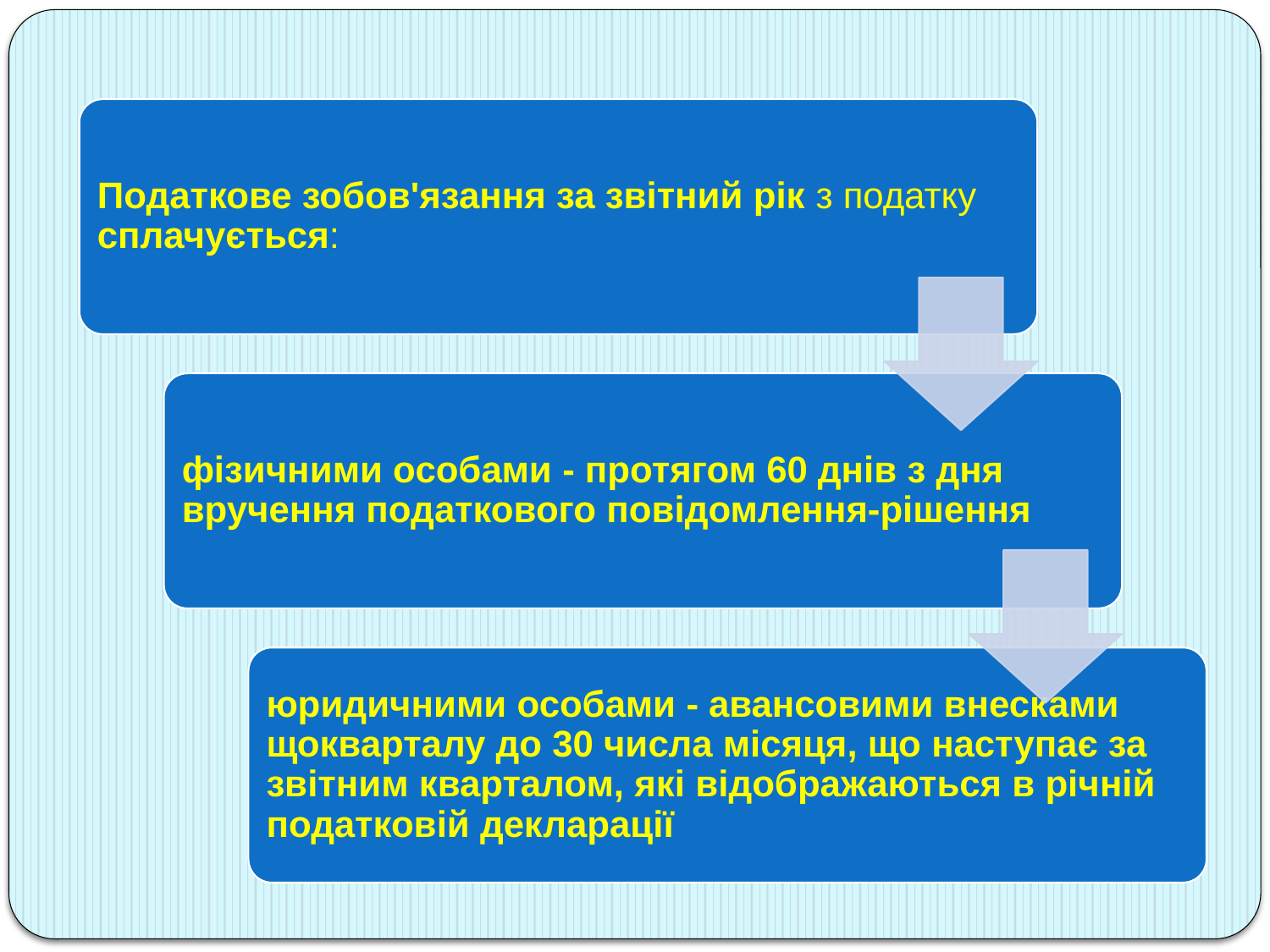

Податкове зобов'язання за звітний рік з податку сплачується:
фізичними особами - протягом 60 днів з дня вручення податкового повідомлення-рішення
юридичними особами - авансовими внесками щокварталу до 30 числа місяця, що наступає за звітним кварталом, які відображаються в річній податковій декларації